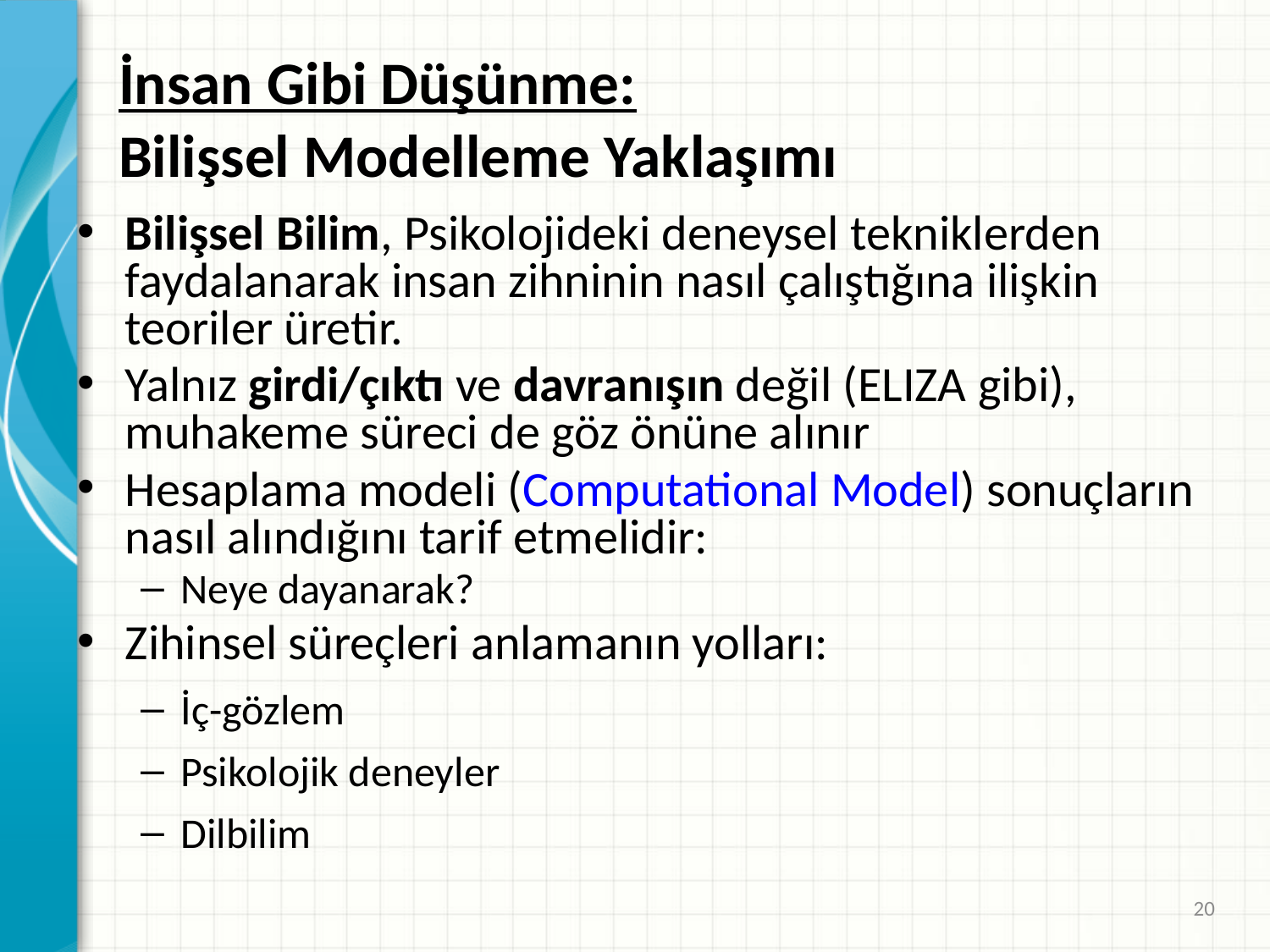

# İnsan Gibi Düşünme: Bilişsel Modelleme Yaklaşımı
Bilişsel Bilim, Psikolojideki deneysel tekniklerden faydalanarak insan zihninin nasıl çalıştığına ilişkin teoriler üretir.
Yalnız girdi/çıktı ve davranışın değil (ELIZA gibi), muhakeme süreci de göz önüne alınır
Hesaplama modeli (Computational Model) sonuçların nasıl alındığını tarif etmelidir:
Neye dayanarak?
Zihinsel süreçleri anlamanın yolları:
İç-gözlem
Psikolojik deneyler
Dilbilim

20